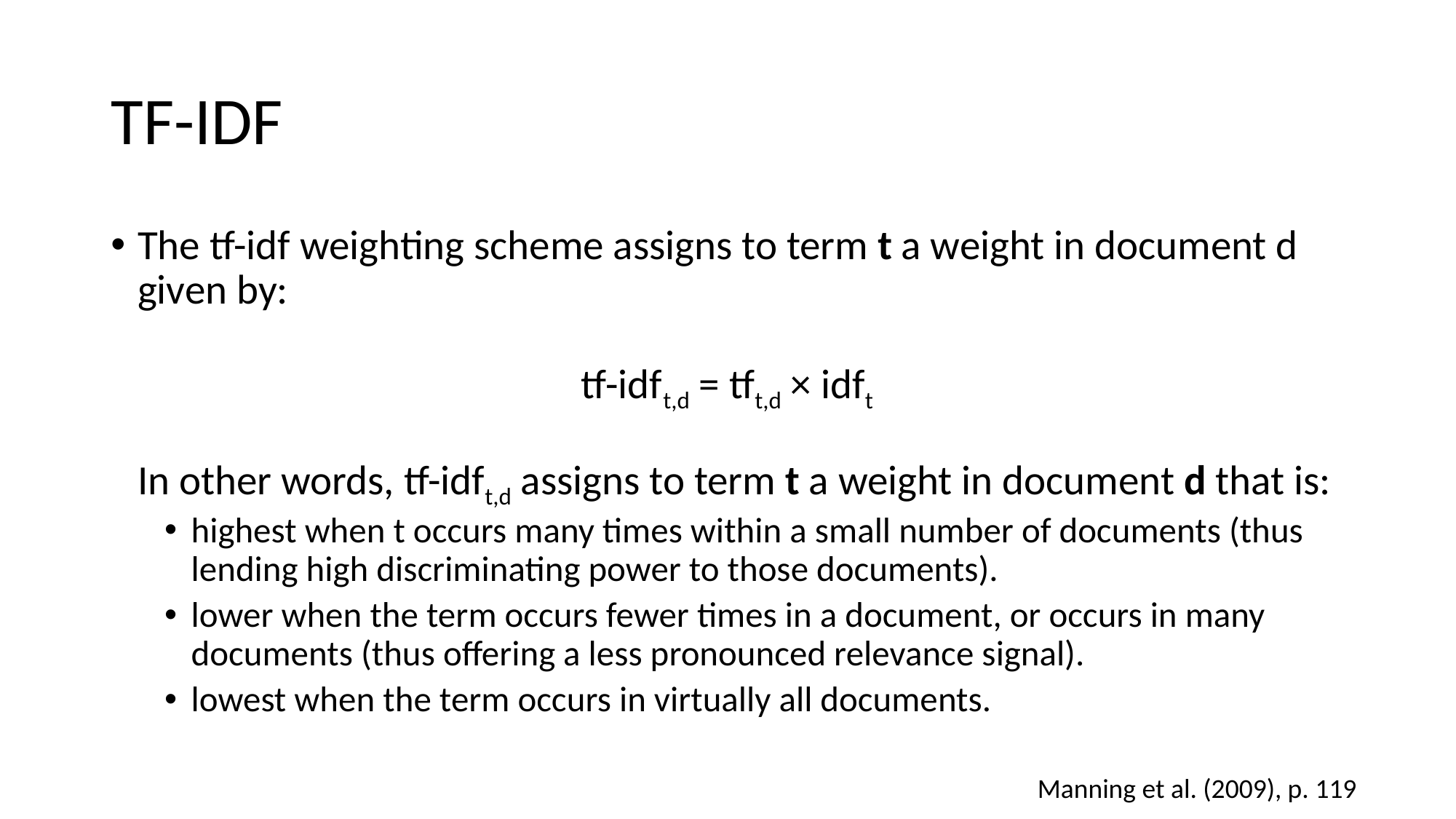

# TF-IDF
The tf-idf weighting scheme assigns to term t a weight in document d given by:
                                               tf-idft,d = tft,d × idft
In other words, tf-idft,d assigns to term t a weight in document d that is:
highest when t occurs many times within a small number of documents (thus lending high discriminating power to those documents).
lower when the term occurs fewer times in a document, or occurs in many documents (thus offering a less pronounced relevance signal).
lowest when the term occurs in virtually all documents.

Manning et al. (2009), p. 119